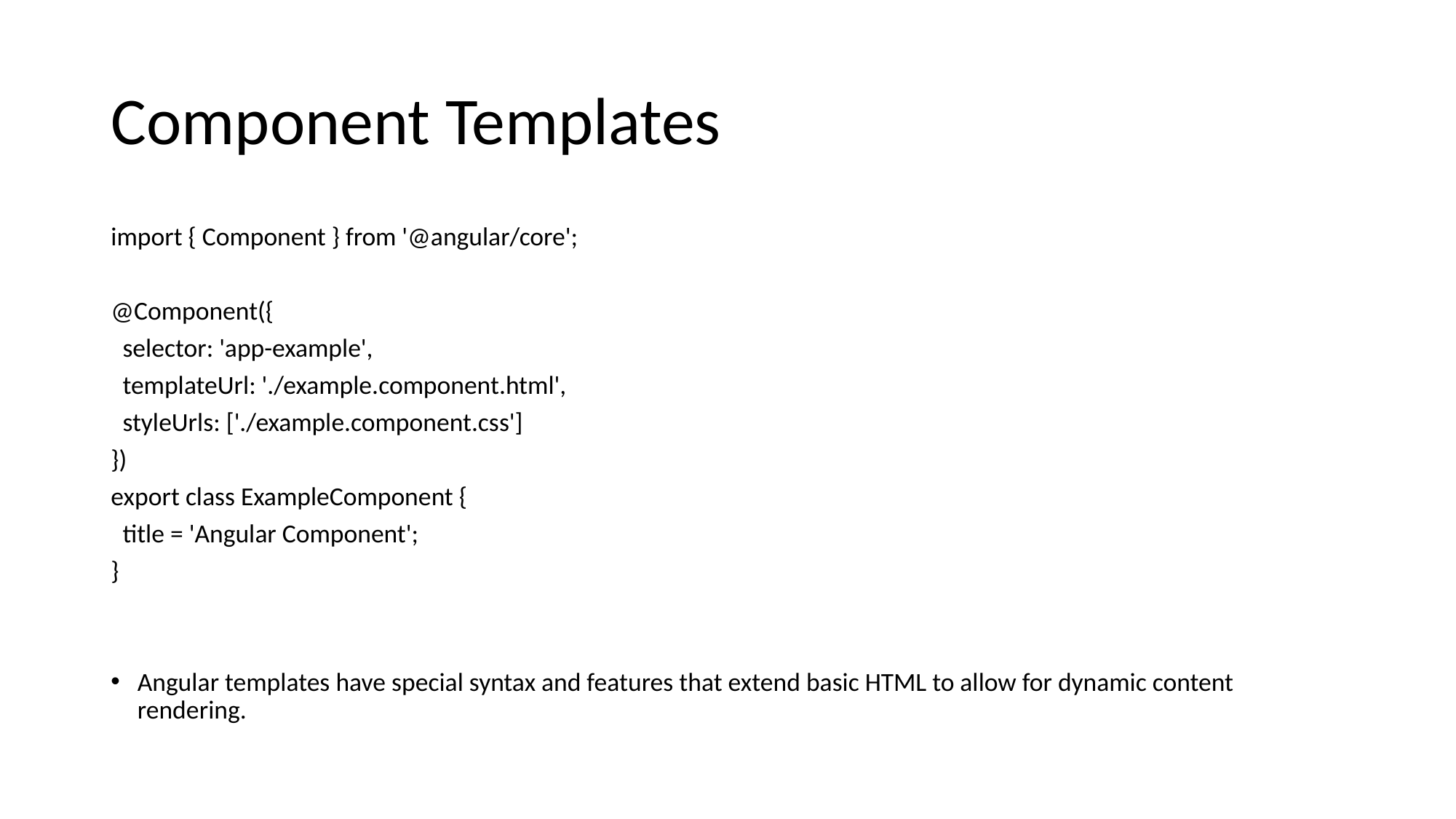

# Component Templates
import { Component } from '@angular/core';

@Component({
  selector: 'app-example',
  templateUrl: './example.component.html',
  styleUrls: ['./example.component.css']
})
export class ExampleComponent {
  title = 'Angular Component';
}

Angular templates have special syntax and features that extend basic HTML to allow for dynamic content rendering.